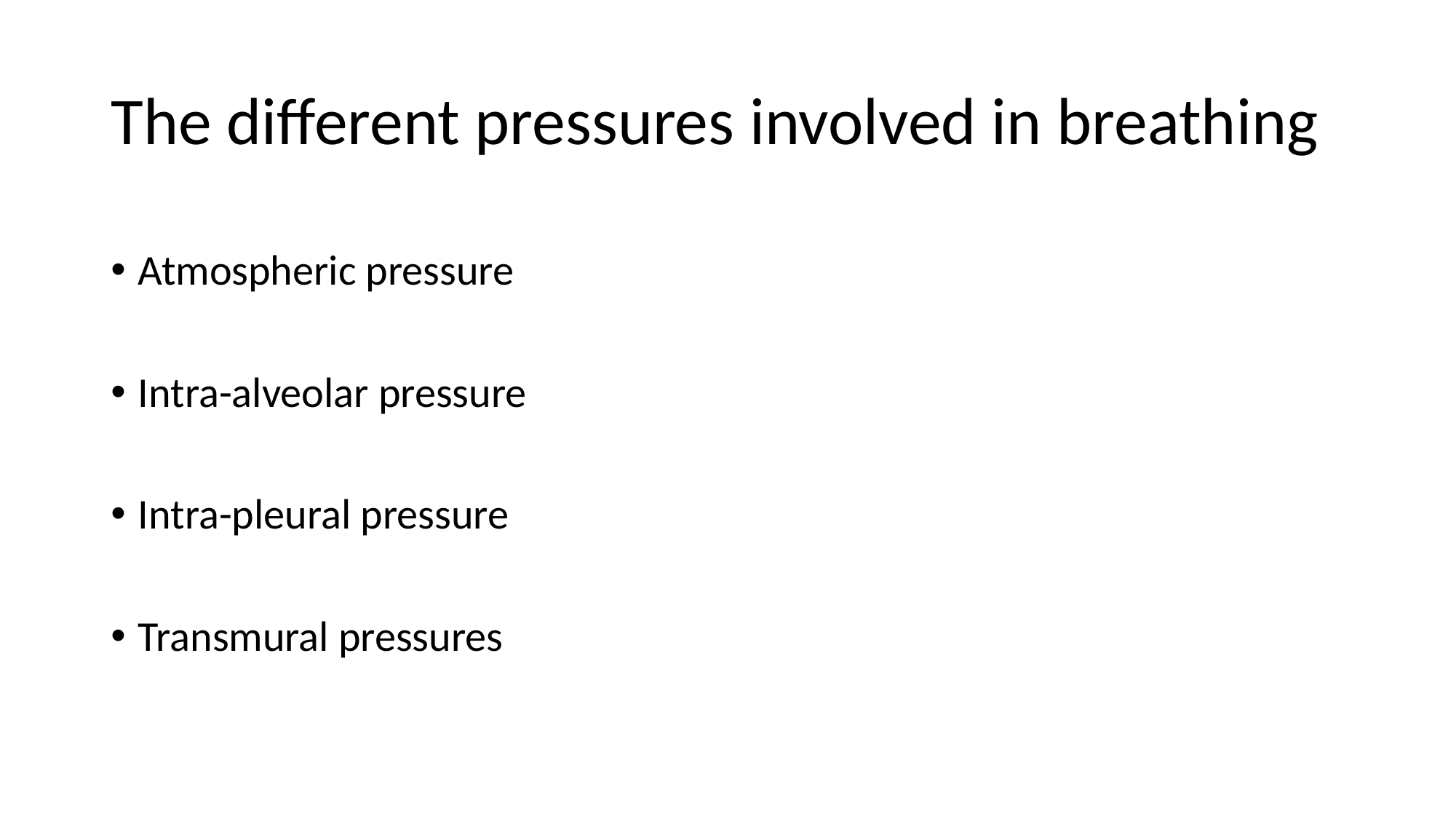

# The different pressures involved in breathing
Atmospheric pressure

Intra-alveolar pressure

Intra-pleural pressure

Transmural pressures